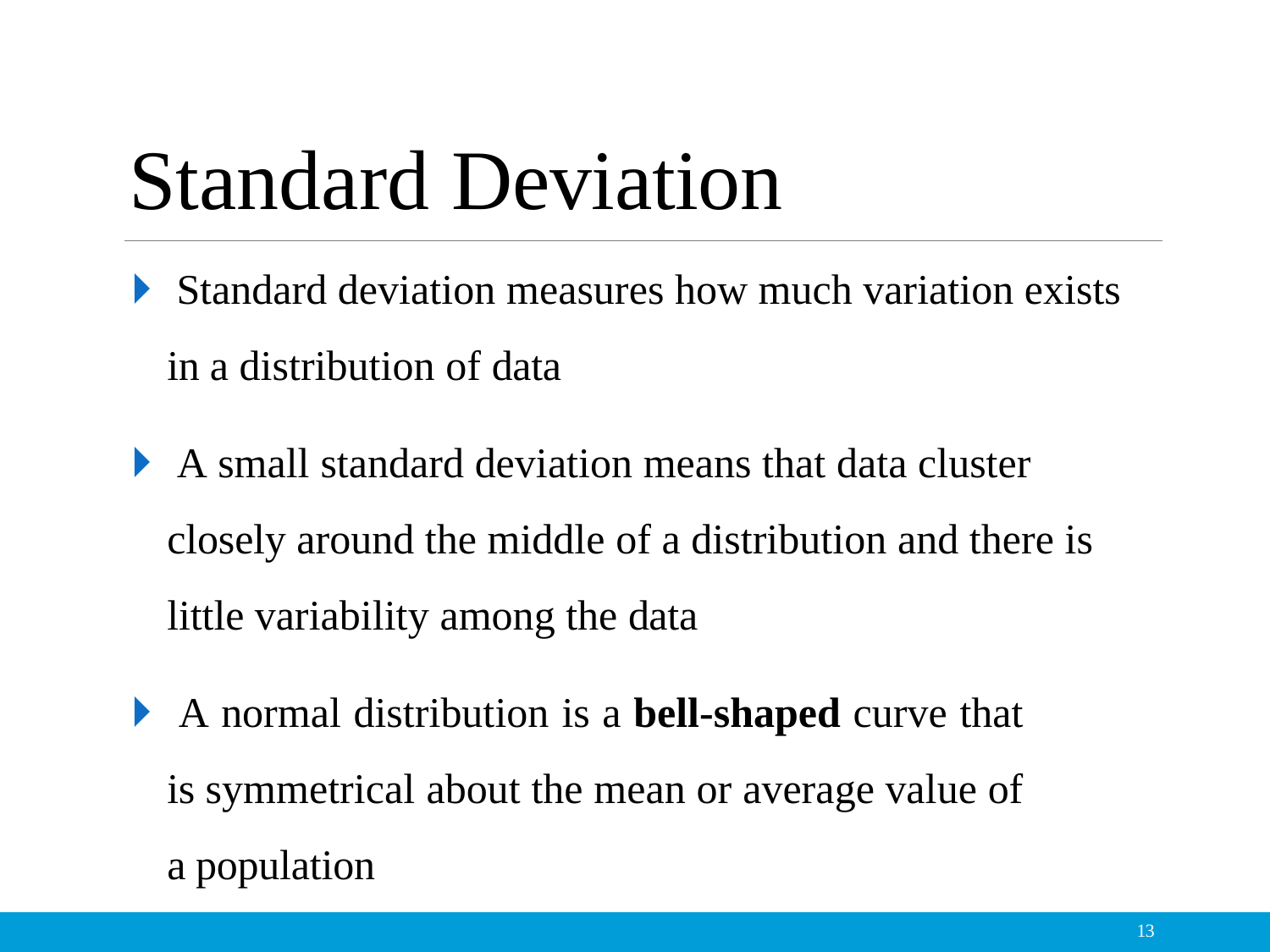

# Standard Deviation
🞂​ Standard deviation measures how much variation exists in a distribution of data
🞂​ A small standard deviation means that data cluster closely around the middle of a distribution and there is little variability among the data
🞂​ A normal distribution is a bell-shaped curve that is symmetrical about the mean or average value of a population
13